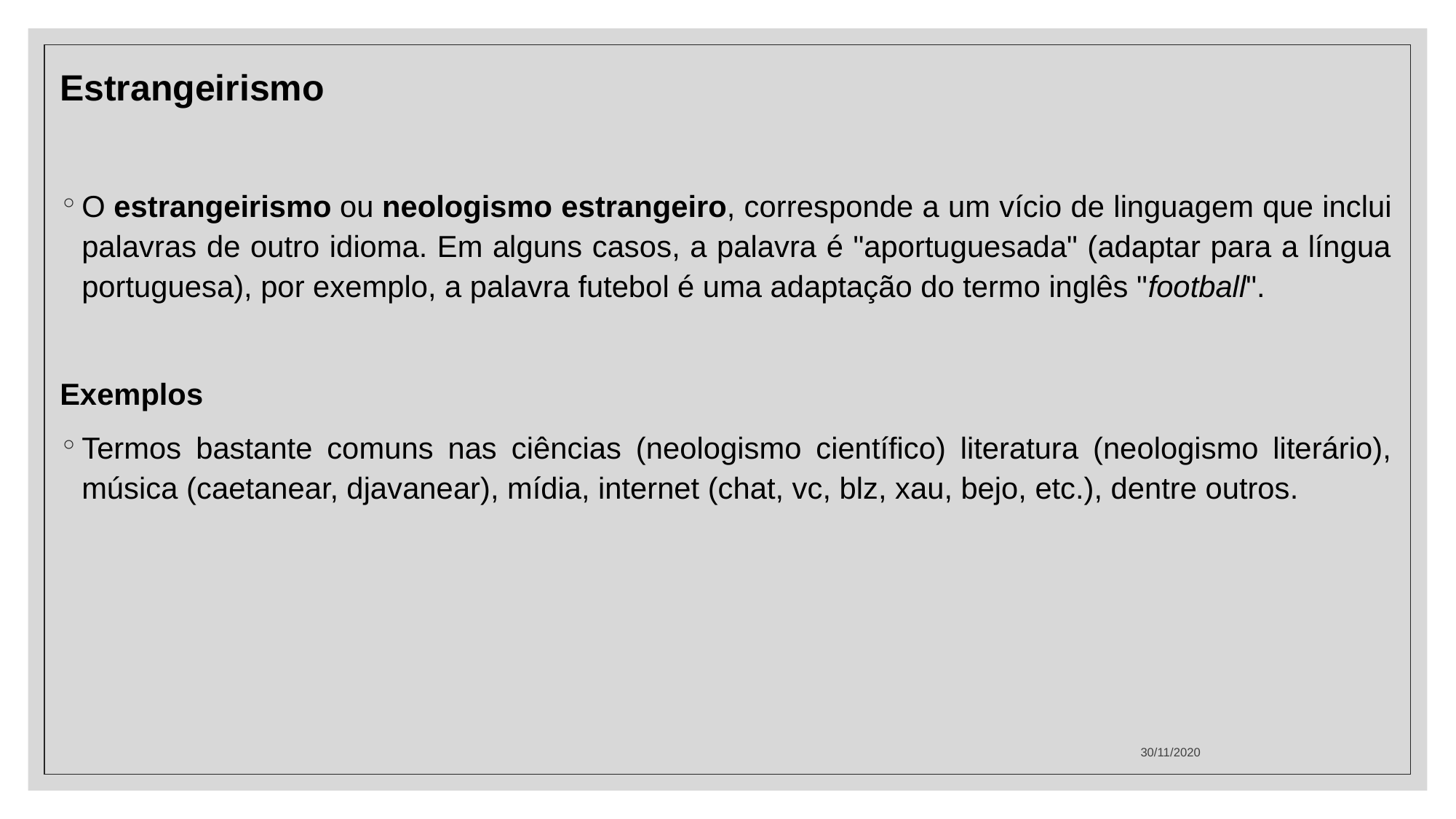

Estrangeirismo

O estrangeirismo ou neologismo estrangeiro, corresponde a um vício de linguagem que inclui palavras de outro idioma. Em alguns casos, a palavra é "aportuguesada" (adaptar para a língua portuguesa), por exemplo, a palavra futebol é uma adaptação do termo inglês "football".

Exemplos
Termos bastante comuns nas ciências (neologismo científico) literatura (neologismo literário), música (caetanear, djavanear), mídia, internet (chat, vc, blz, xau, bejo, etc.), dentre outros.

30/11/2020